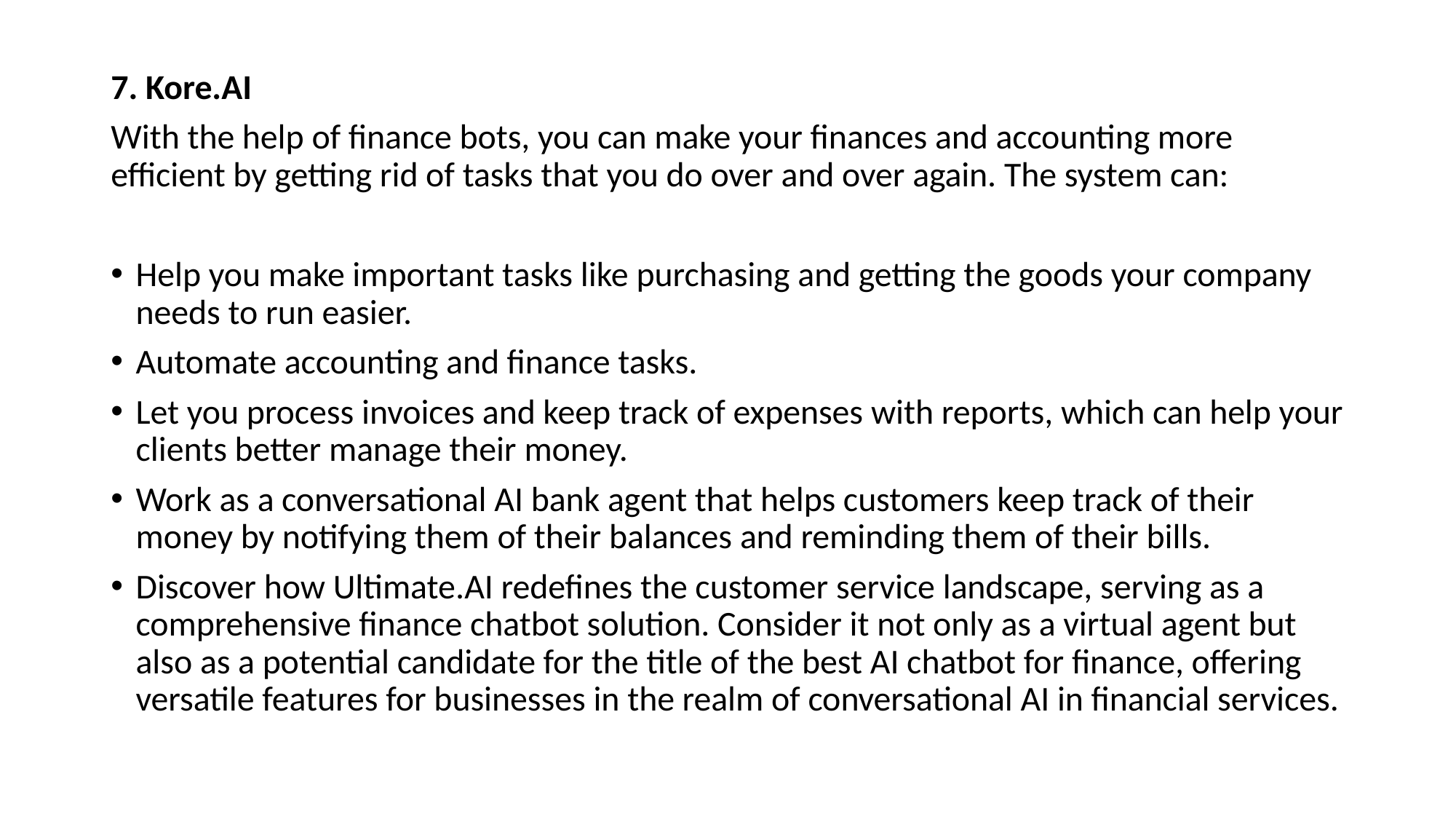

7. Kore.AI
With the help of finance bots, you can make your finances and accounting more efficient by getting rid of tasks that you do over and over again. The system can:

Help you make important tasks like purchasing and getting the goods your company needs to run easier.
Automate accounting and finance tasks.
Let you process invoices and keep track of expenses with reports, which can help your clients better manage their money.
Work as a conversational AI bank agent that helps customers keep track of their money by notifying them of their balances and reminding them of their bills.
Discover how Ultimate.AI redefines the customer service landscape, serving as a comprehensive finance chatbot solution. Consider it not only as a virtual agent but also as a potential candidate for the title of the best AI chatbot for finance, offering versatile features for businesses in the realm of conversational AI in financial services.